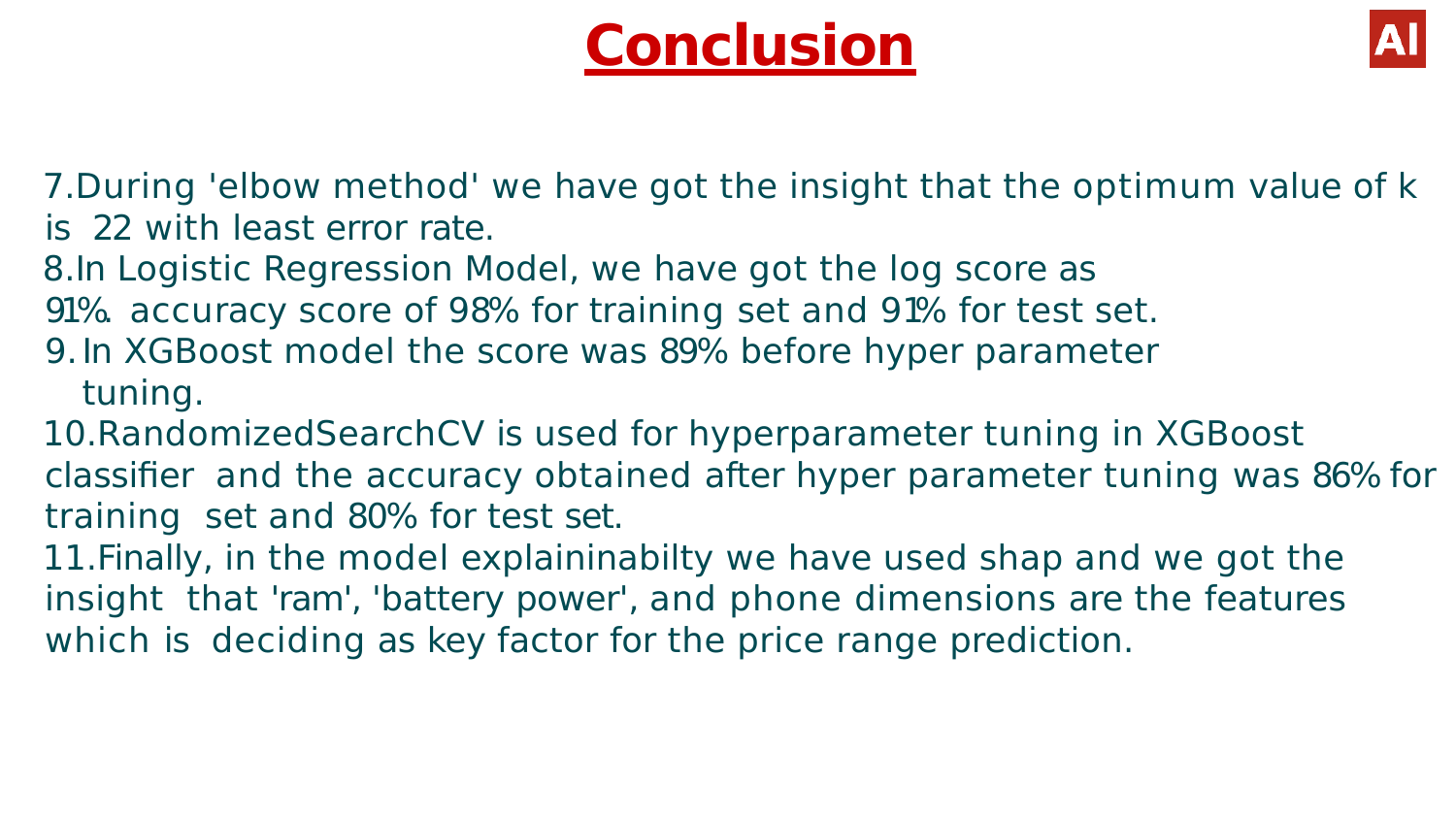

# Conclusion
During 'elbow method' we have got the insight that the optimum value of k is  22 with least error rate.
In Logistic Regression Model, we have got the log score as 91%.  accuracy score of 98% for training set and 91% for test set.
In XGBoost model the score was 89% before hyper parameter tuning.
RandomizedSearchCV is used for hyperparameter tuning in XGBoost classifier  and the accuracy obtained after hyper parameter tuning was 86% for training  set and 80% for test set.
Finally, in the model explaininabilty we have used shap and we got the insight  that 'ram', 'battery power', and phone dimensions are the features which is  deciding as key factor for the price range prediction.